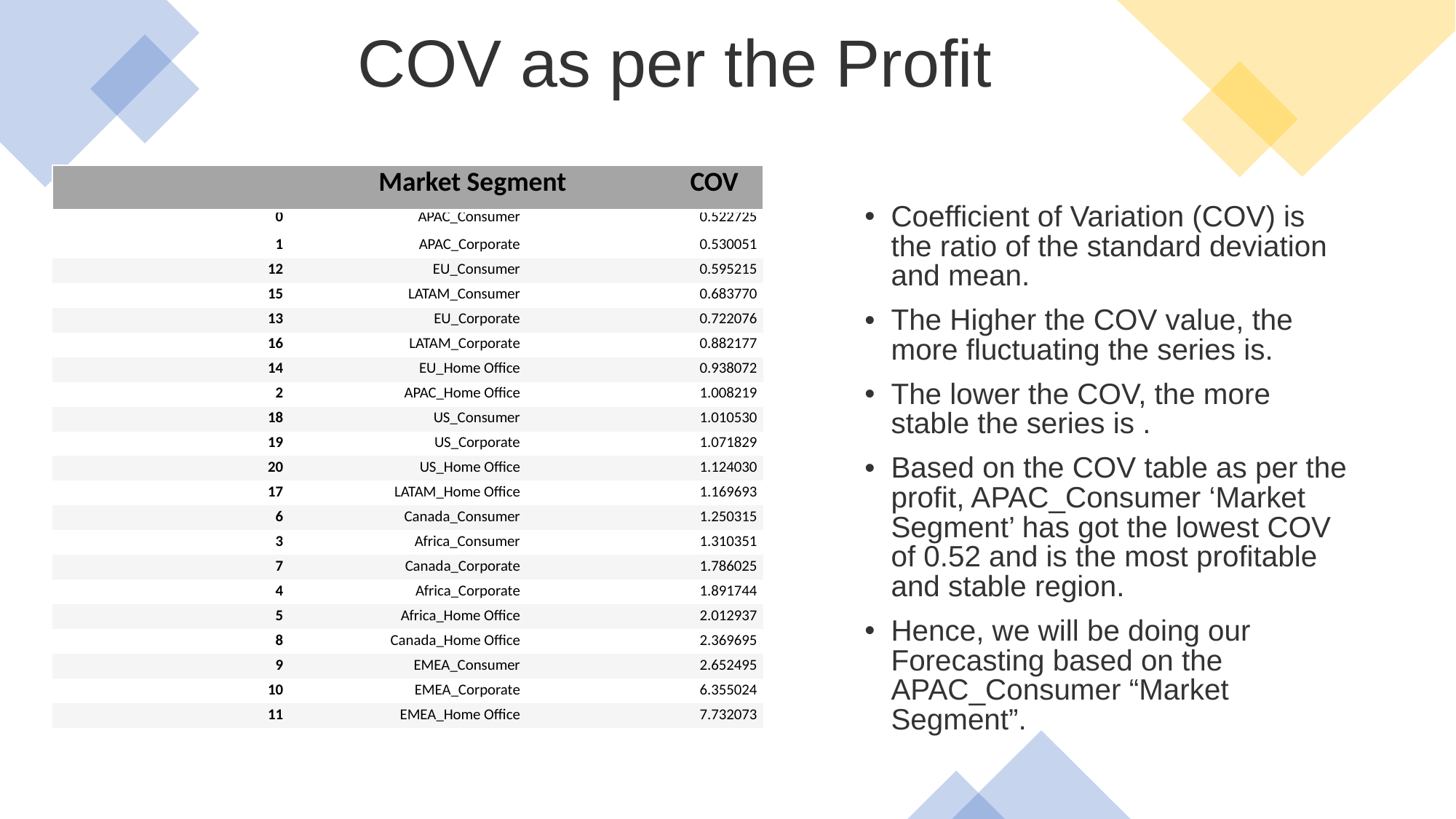

COV as per the Profit

Coefficient of Variation (COV) is the ratio of the standard deviation and mean.
The Higher the COV value, the more fluctuating the series is.
The lower the COV, the more stable the series is .
Based on the COV table as per the profit, APAC_Consumer ‘Market Segment’ has got the lowest COV of 0.52 and is the most profitable and stable region.
Hence, we will be doing our Forecasting based on the APAC_Consumer “Market Segment”.

| Market Segment COV |
| --- |

| 0 | APAC\_Consumer | 0.522725 |
| --- | --- | --- |
| 1 | APAC\_Corporate | 0.530051 |
| 12 | EU\_Consumer | 0.595215 |
| 15 | LATAM\_Consumer | 0.683770 |
| 13 | EU\_Corporate | 0.722076 |
| 16 | LATAM\_Corporate | 0.882177 |
| 14 | EU\_Home Office | 0.938072 |
| 2 | APAC\_Home Office | 1.008219 |
| 18 | US\_Consumer | 1.010530 |
| 19 | US\_Corporate | 1.071829 |
| 20 | US\_Home Office | 1.124030 |
| 17 | LATAM\_Home Office | 1.169693 |
| 6 | Canada\_Consumer | 1.250315 |
| 3 | Africa\_Consumer | 1.310351 |
| 7 | Canada\_Corporate | 1.786025 |
| 4 | Africa\_Corporate | 1.891744 |
| 5 | Africa\_Home Office | 2.012937 |
| 8 | Canada\_Home Office | 2.369695 |
| 9 | EMEA\_Consumer | 2.652495 |
| 10 | EMEA\_Corporate | 6.355024 |
| 11 | EMEA\_Home Office | 7.732073 |